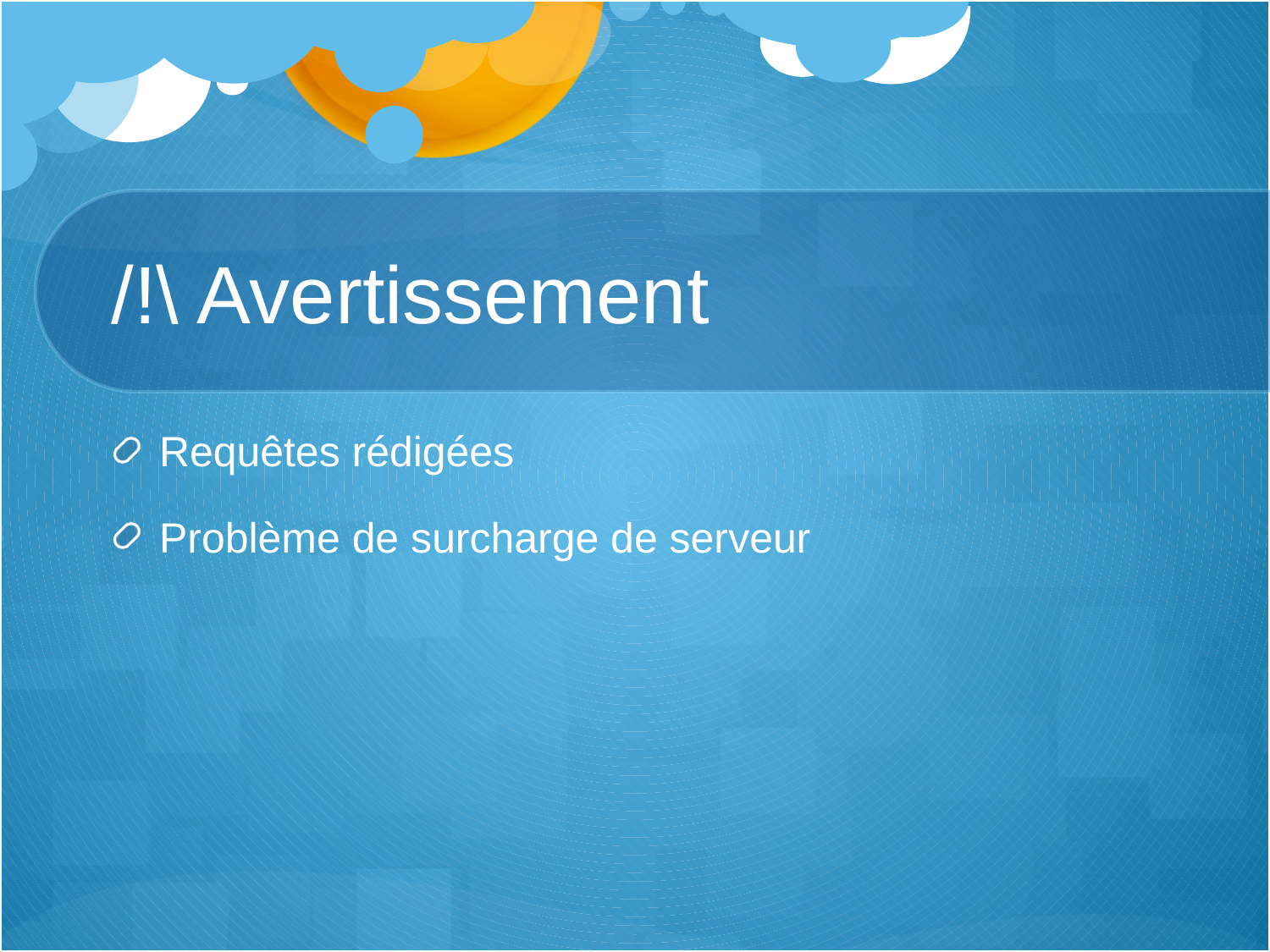

# /!\ Avertissement
Requêtes rédigées
Problème de surcharge de serveur